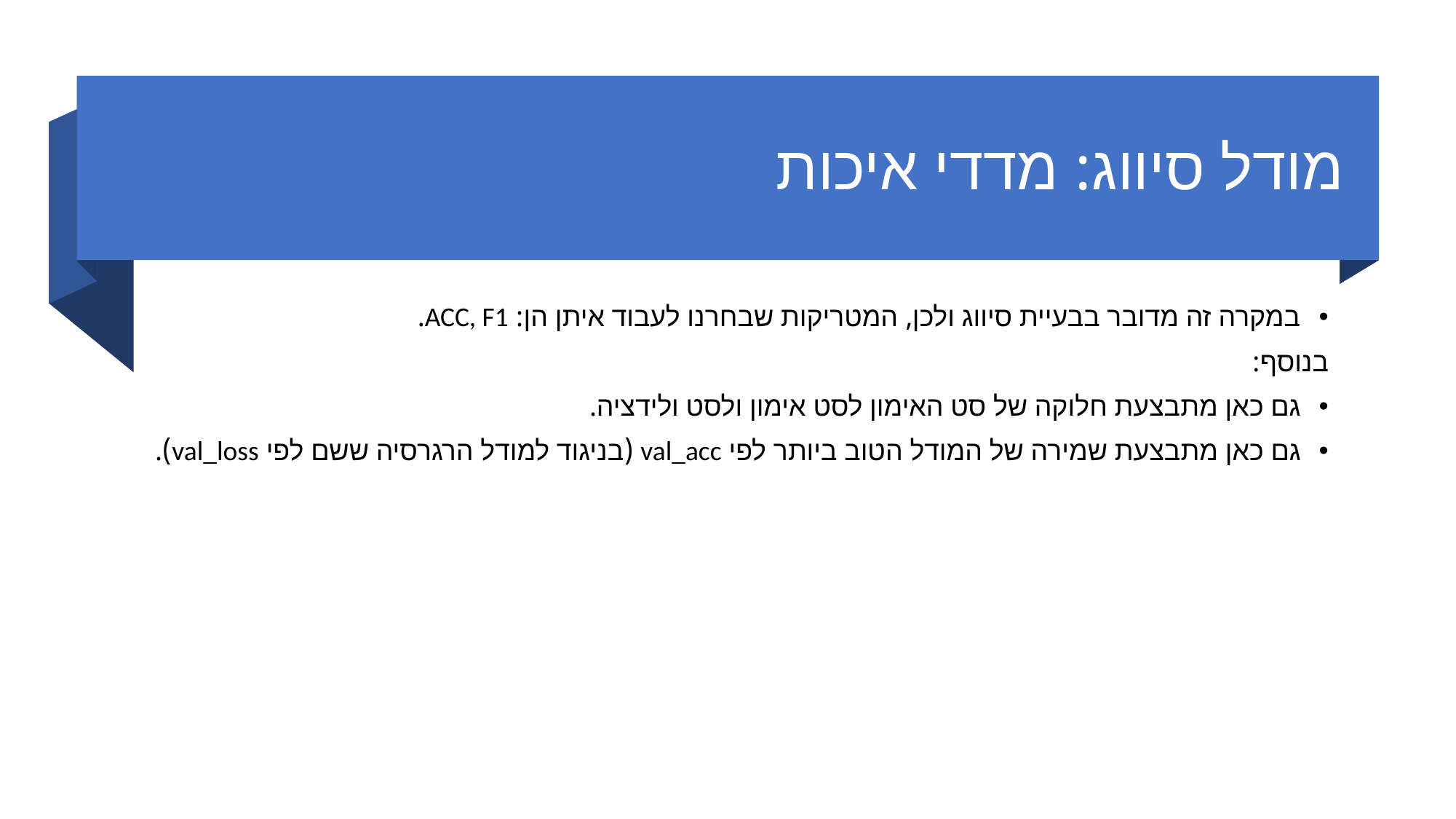

# מודל סיווג: מדדי איכות
במקרה זה מדובר בבעיית סיווג ולכן, המטריקות שבחרנו לעבוד איתן הן: ACC, F1.
בנוסף:
גם כאן מתבצעת חלוקה של סט האימון לסט אימון ולסט ולידציה.
גם כאן מתבצעת שמירה של המודל הטוב ביותר לפי val_acc (בניגוד למודל הרגרסיה ששם לפי val_loss).